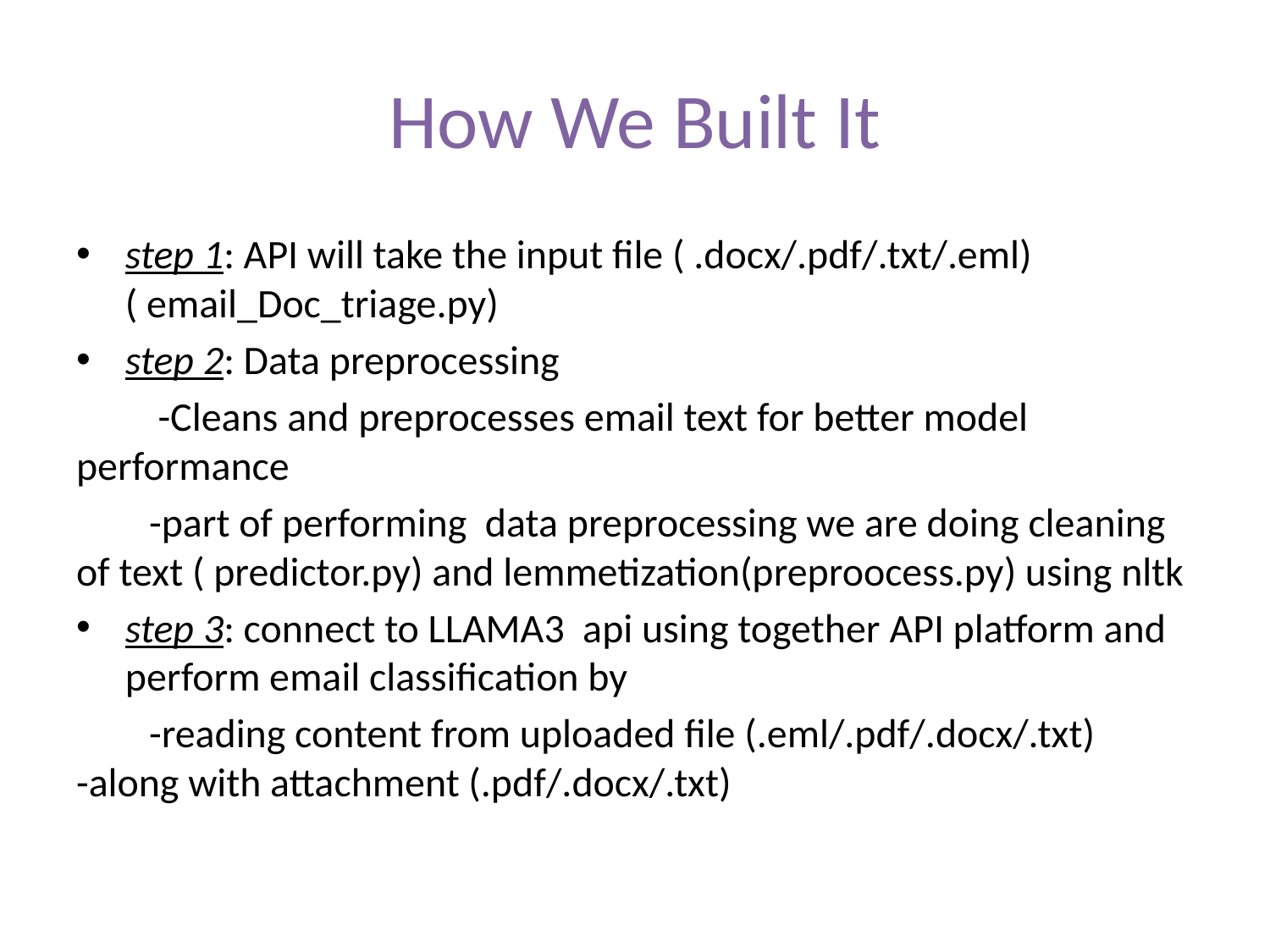

# How We Built It
step 1: API will take the input file ( .docx/.pdf/.txt/.eml) ( email_Doc_triage.py)
step 2: Data preprocessing
         -Cleans and preprocesses email text for better model performance
        -part of performing  data preprocessing we are doing cleaning of text ( predictor.py) and lemmetization(preproocess.py) using nltk
step 3: connect to LLAMA3  api using together API platform and perform email classification by
        -reading content from uploaded file (.eml/.pdf/.docx/.txt)          -along with attachment (.pdf/.docx/.txt)